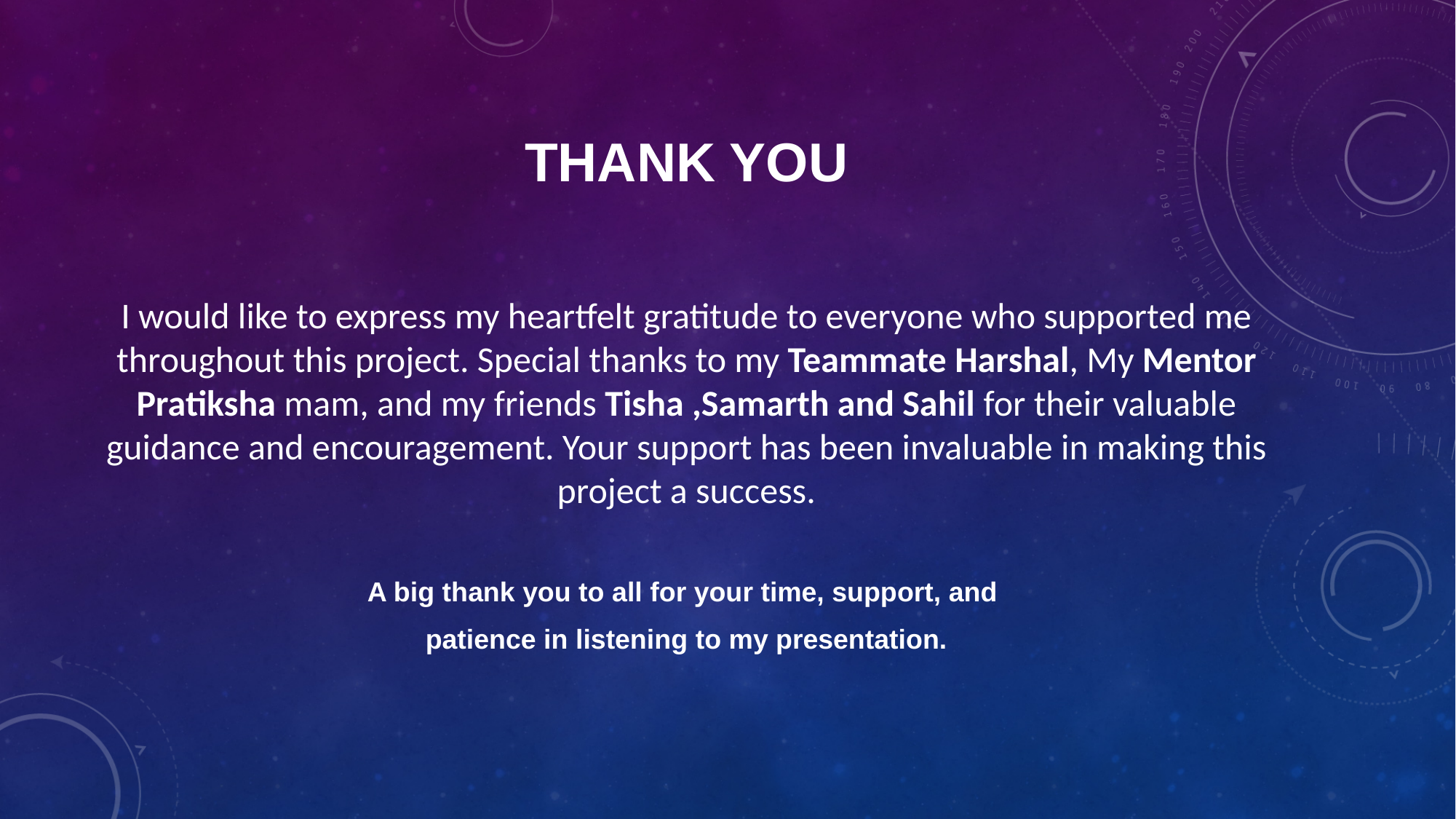

# Thank You
I would like to express my heartfelt gratitude to everyone who supported me throughout this project. Special thanks to my Teammate Harshal, My Mentor Pratiksha mam, and my friends Tisha ,Samarth and Sahil for their valuable guidance and encouragement. Your support has been invaluable in making this project a success.

A big thank you to all for your time, support, and
patience in listening to my presentation.